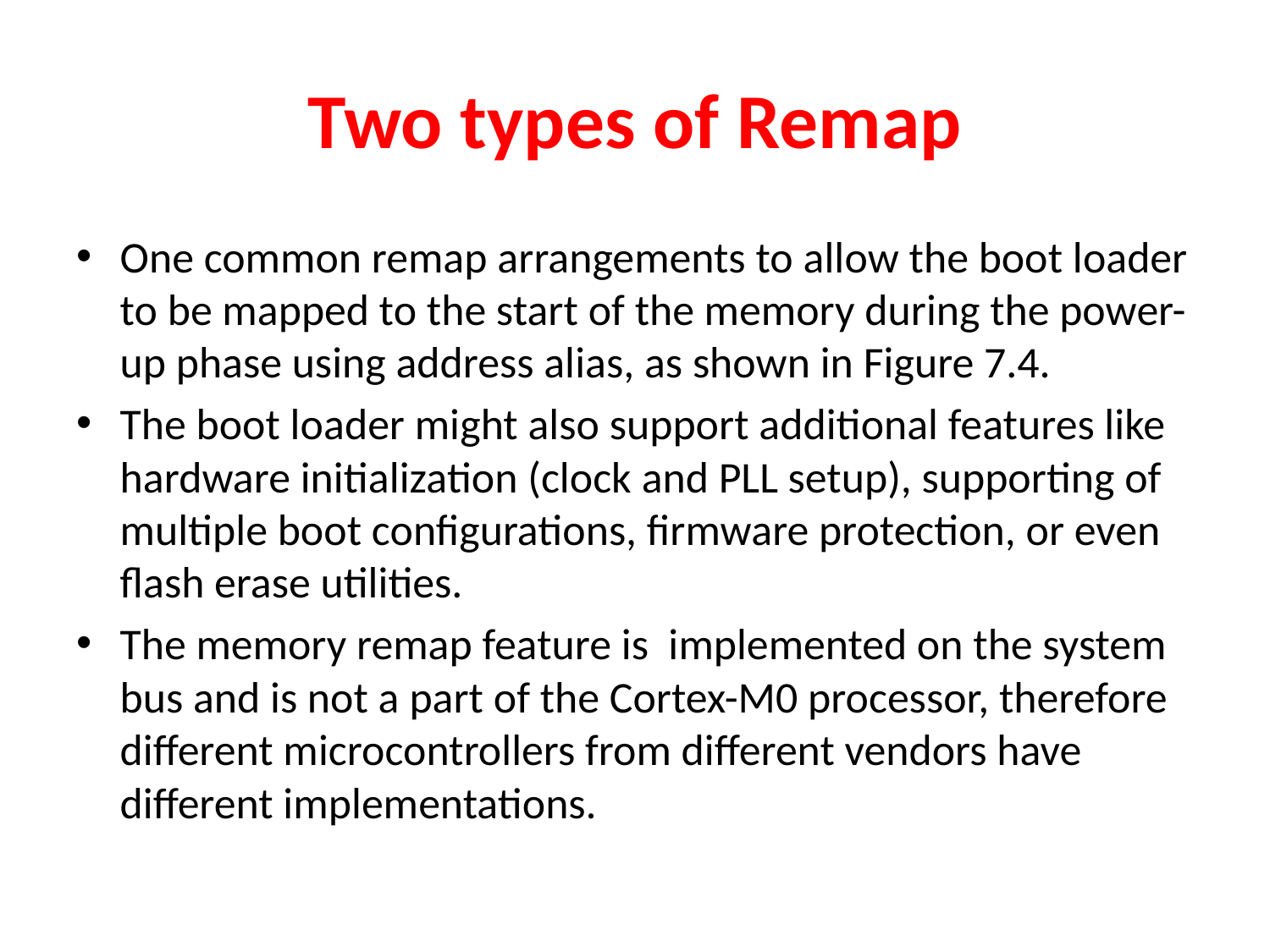

# Two types of Remap
One common remap arrangements to allow the boot loader to be mapped to the start of the memory during the power-up phase using address alias, as shown in Figure 7.4.
The boot loader might also support additional features like hardware initialization (clock and PLL setup), supporting of multiple boot configurations, firmware protection, or even flash erase utilities.
The memory remap feature is  implemented on the system bus and is not a part of the Cortex-M0 processor, therefore different microcontrollers from different vendors have different implementations.